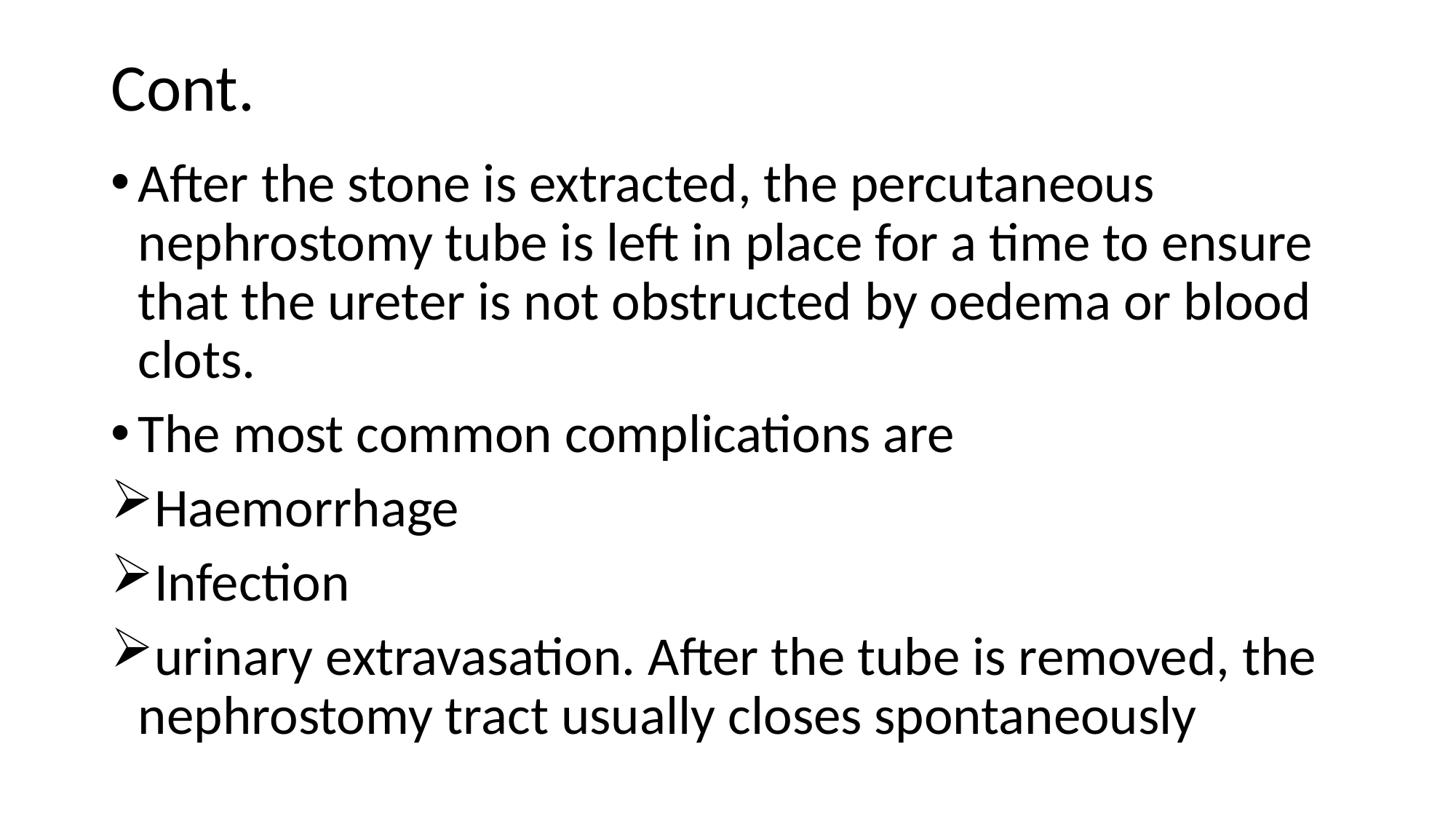

# Cont.
After the stone is extracted, the percutaneous nephrostomy tube is left in place for a time to ensure that the ureter is not obstructed by oedema or blood clots.
The most common complications are
Haemorrhage
Infection
urinary extravasation. After the tube is removed, the nephrostomy tract usually closes spontaneously